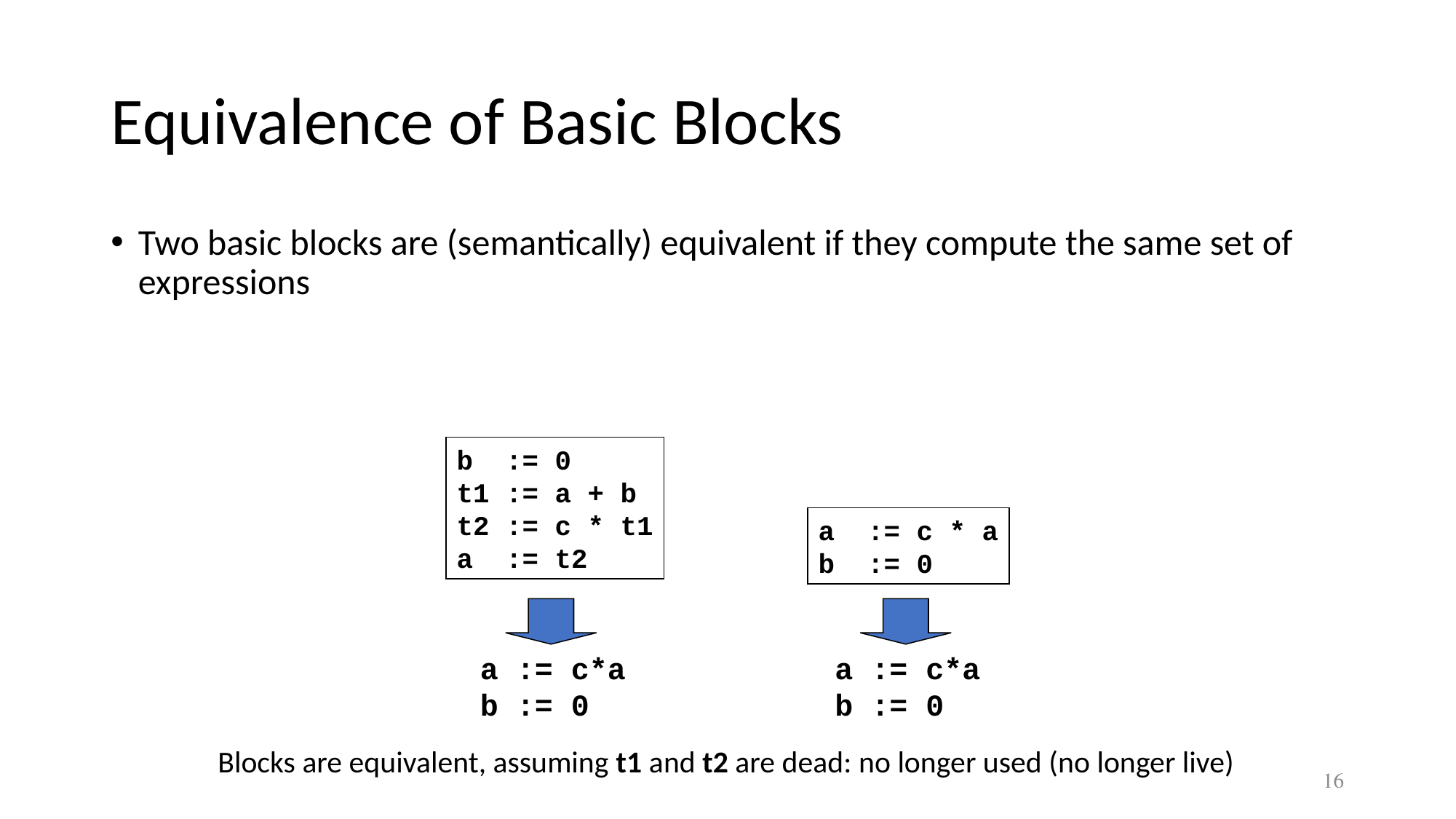

# Equivalence of Basic Blocks
Two basic blocks are (semantically) equivalent if they compute the same set of expressions
b  := 0
t1 := a + b
t2 := c * t1
a  := t2
a  := c * a
b  := 0

a := c*a
b := 0
a := c*a
b := 0
Blocks are equivalent, assuming t1 and t2 are dead: no longer used (no longer live)
16